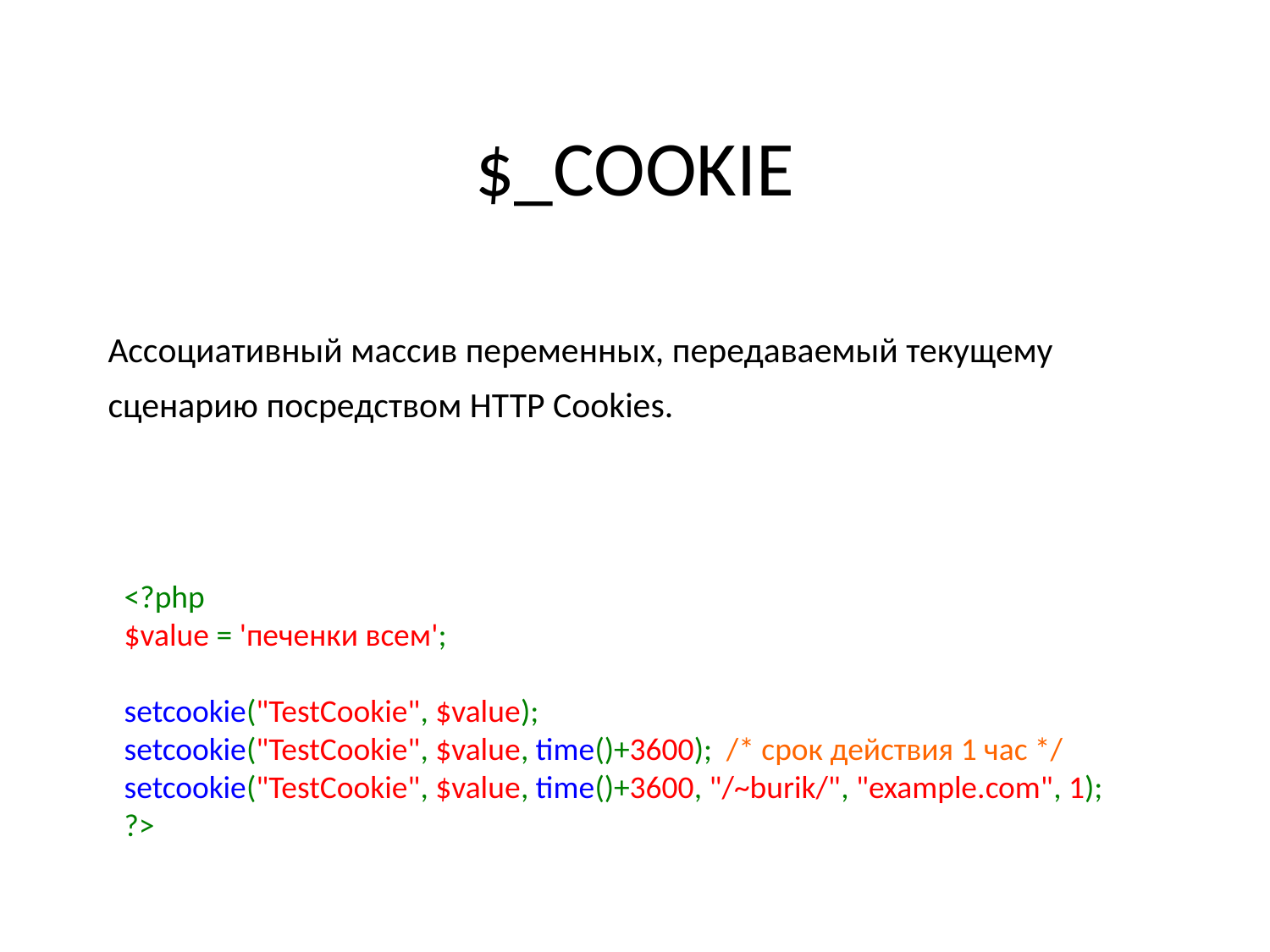

# $_COOKIE
Ассоциативный массив переменных, передаваемый текущему сценарию посредством HTTP Cookies.

<?php
$value = 'печенки всем';

setcookie("TestCookie", $value);
setcookie("TestCookie", $value, time()+3600);  /* срок действия 1 час */
setcookie("TestCookie", $value, time()+3600, "/~burik/", "example.com", 1);
?>